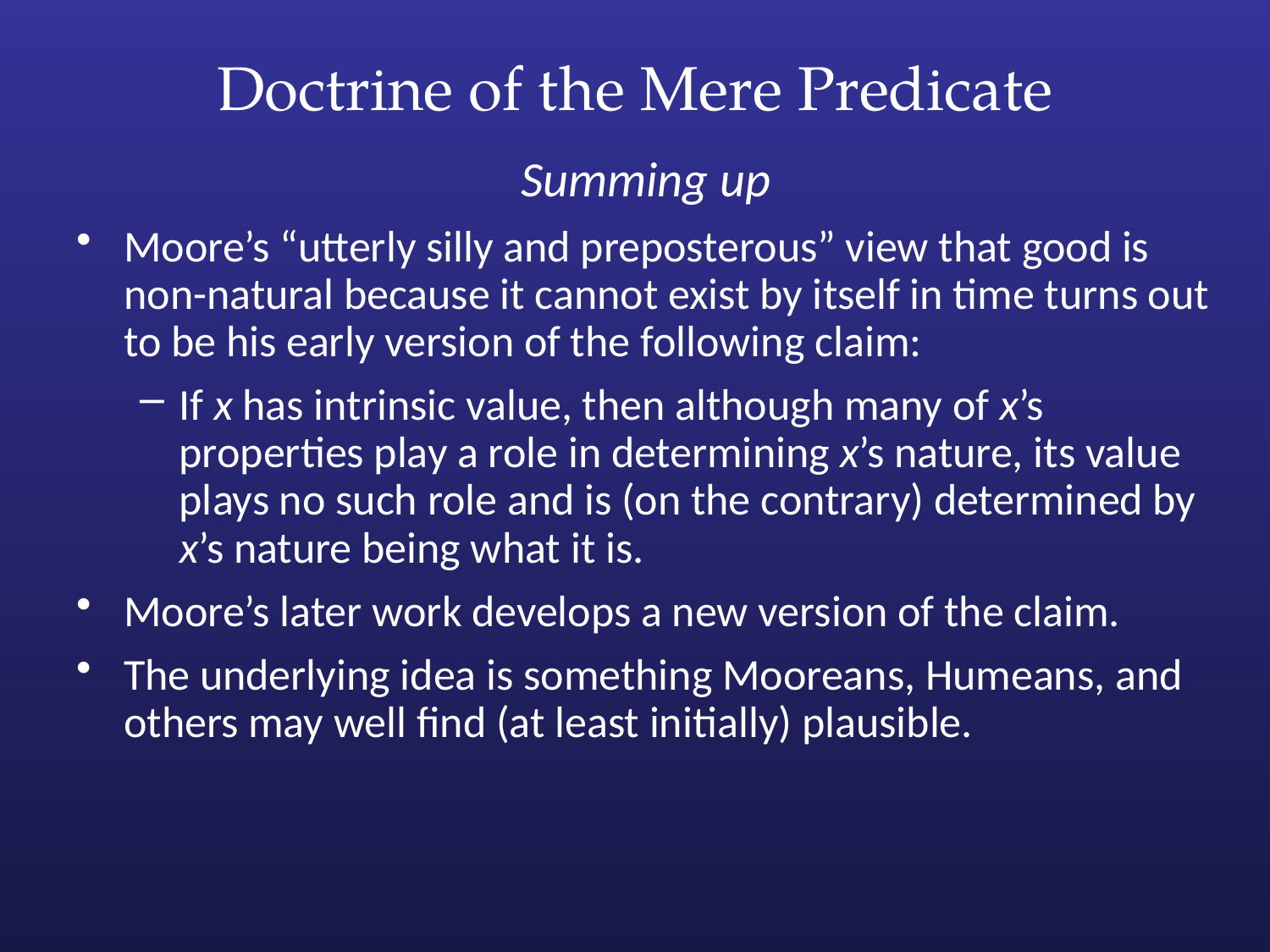

# Doctrine of the Mere Predicate
Summing up
Moore’s “utterly silly and preposterous” view that good is non-natural because it cannot exist by itself in time turns out to be his early version of the following claim:
If x has intrinsic value, then although many of x’s properties play a role in determining x’s nature, its value plays no such role and is (on the contrary) determined by x’s nature being what it is.
Moore’s later work develops a new version of the claim.
The underlying idea is something Mooreans, Humeans, and others may well find (at least initially) plausible.